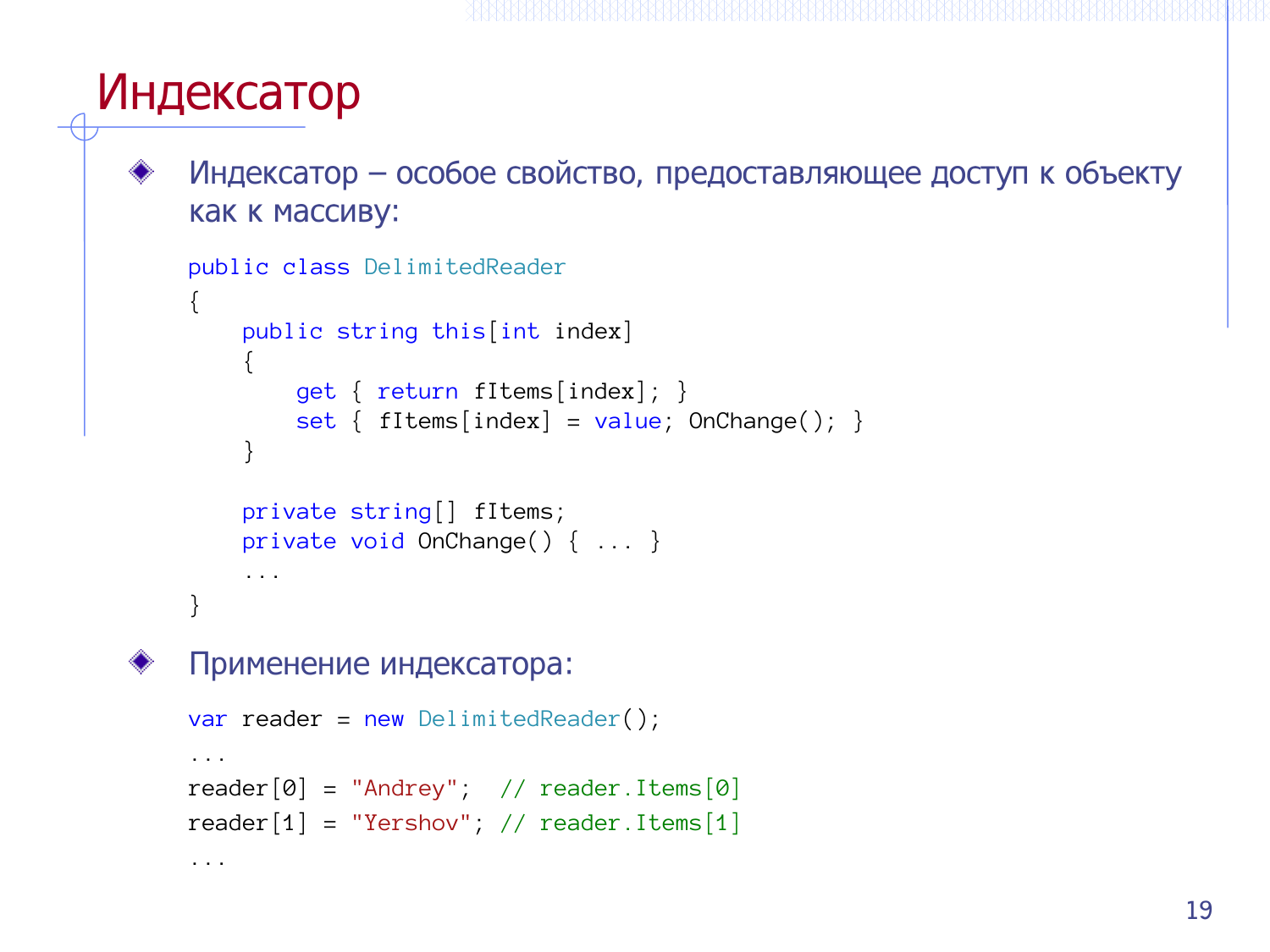

# Индексатор
Индексатор – особое свойство, предоставляющее доступ к объекту как к массиву:
public class DelimitedReader
{
    public string this[int index]
    {
        get { return fItems[index]; }
        set { fItems[index] = value; OnChange(); }
    }

    private string[] fItems;
    private void OnChange() { ... }
    ...
}
Применение индексатора:
var reader = new DelimitedReader();
...
reader[0] = "Andrey";  // reader.Items[0]
reader[1] = "Yershov"; // reader.Items[1]
...
19